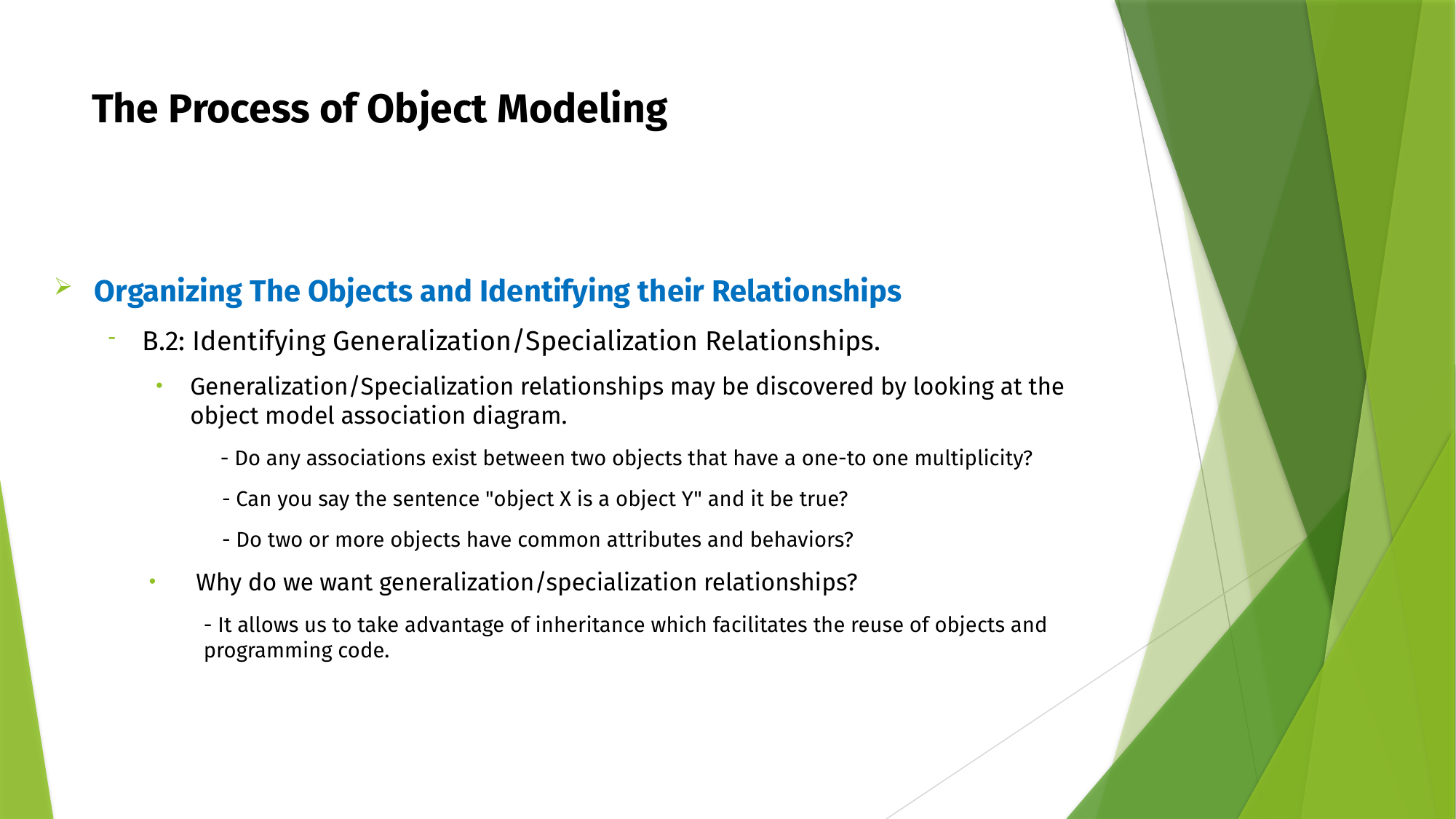

# The Process of Object Modeling
Organizing The Objects and Identifying their Relationships
B.2: Identifying Generalization/Specialization Relationships.
Generalization/Specialization relationships may be discovered by looking at the object model association diagram.
  - Do any associations exist between two objects that have a one-to one multiplicity?
  - Can you say the sentence "object X is a object Y" and it be true?
  - Do two or more objects have common attributes and behaviors?
  Why do we want generalization/specialization relationships?
- It allows us to take advantage of inheritance which facilitates the reuse of objects and programming code.